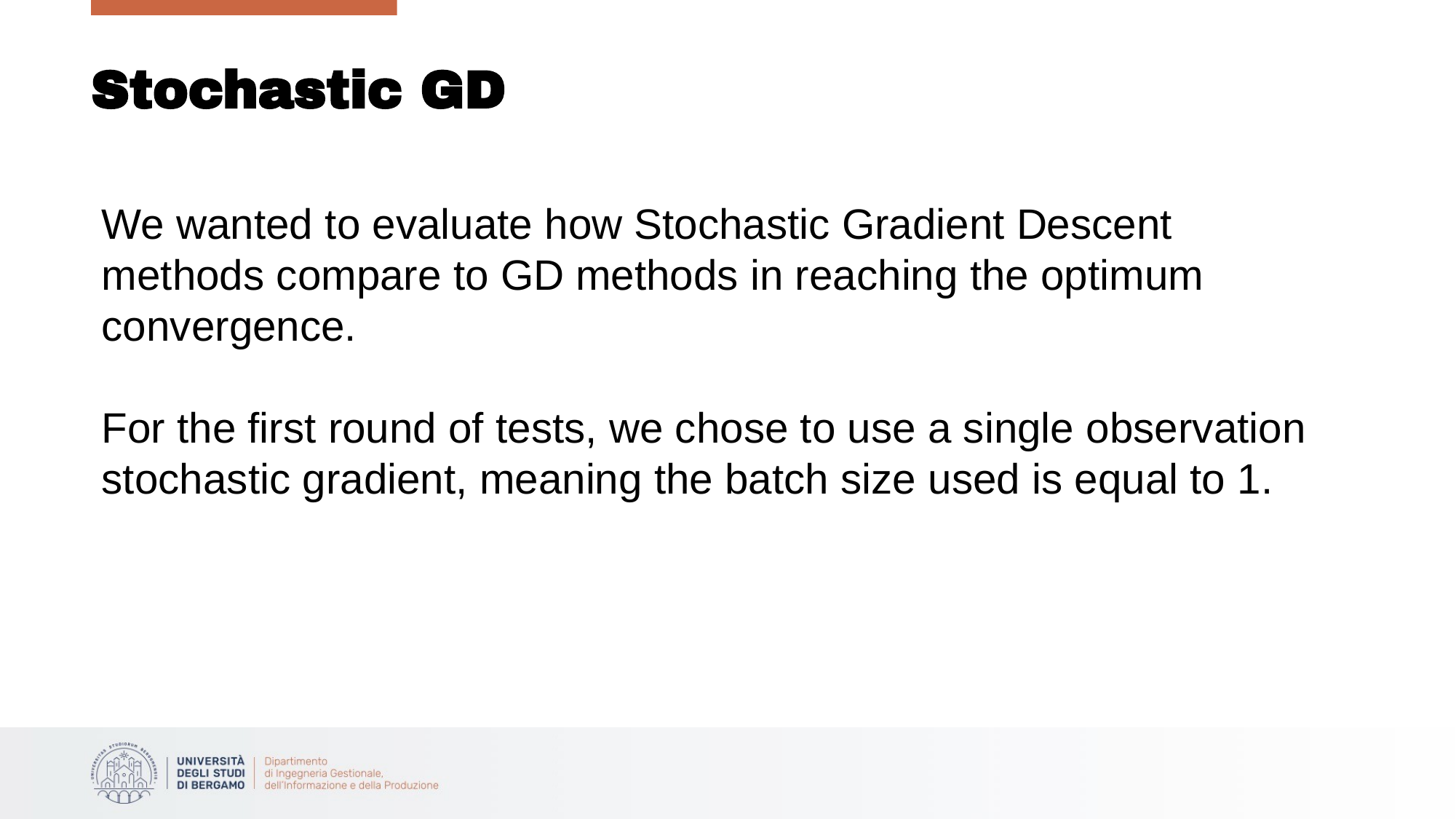

# Stochastic GD
We wanted to evaluate how Stochastic Gradient Descent methods compare to GD methods in reaching the optimum convergence.

For the first round of tests, we chose to use a single observation stochastic gradient, meaning the batch size used is equal to 1.